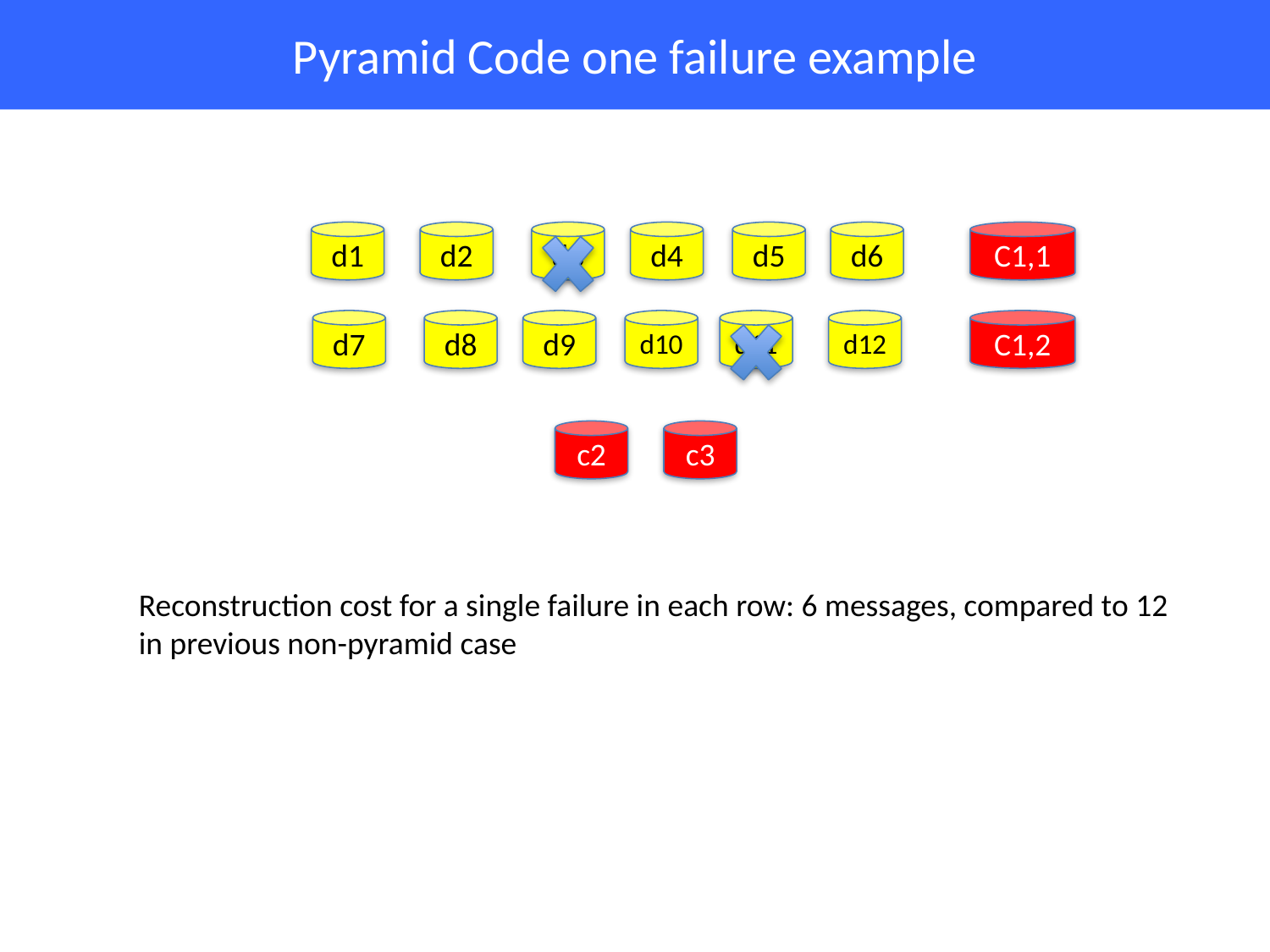

# Pyramid Code one failure example
d1
d2
d3

d4
d5
d6
C1,1
d7
d8
d9
d10
d11

d12
C1,2
c2
c3
Reconstruction cost for a single failure in each row: 6 messages, compared to 12
in previous non-pyramid case